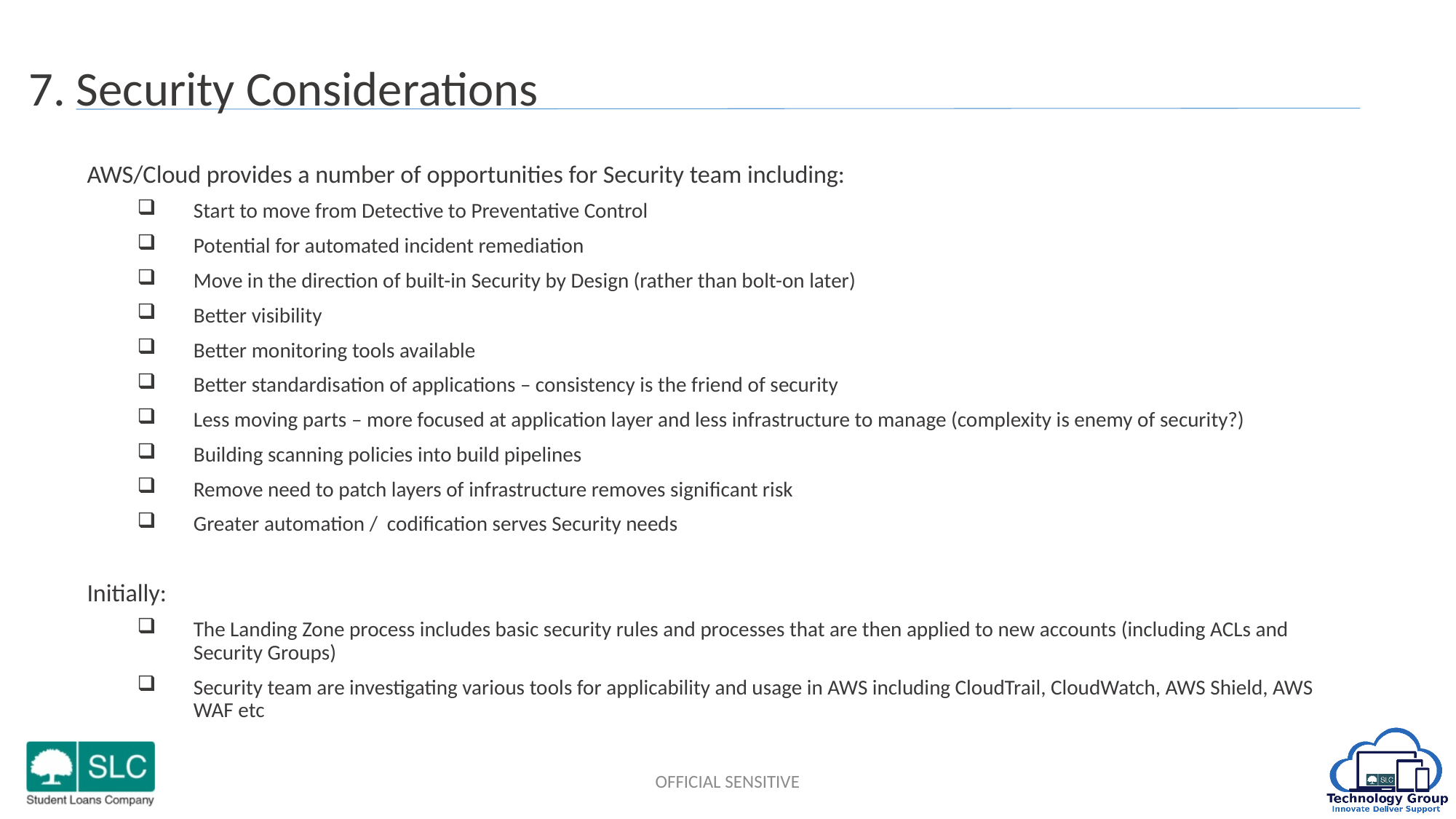

7. Security Considerations

AWS/Cloud provides a number of opportunities for Security team including:
Start to move from Detective to Preventative Control
Potential for automated incident remediation
Move in the direction of built-in Security by Design (rather than bolt-on later)
Better visibility
Better monitoring tools available
Better standardisation of applications – consistency is the friend of security
Less moving parts – more focused at application layer and less infrastructure to manage (complexity is enemy of security?)
Building scanning policies into build pipelines
Remove need to patch layers of infrastructure removes significant risk
Greater automation /  codification serves Security needs

Initially:
The Landing Zone process includes basic security rules and processes that are then applied to new accounts (including ACLs and Security Groups)
Security team are investigating various tools for applicability and usage in AWS including CloudTrail, CloudWatch, AWS Shield, AWS WAF etc

OFFICIAL SENSITIVE